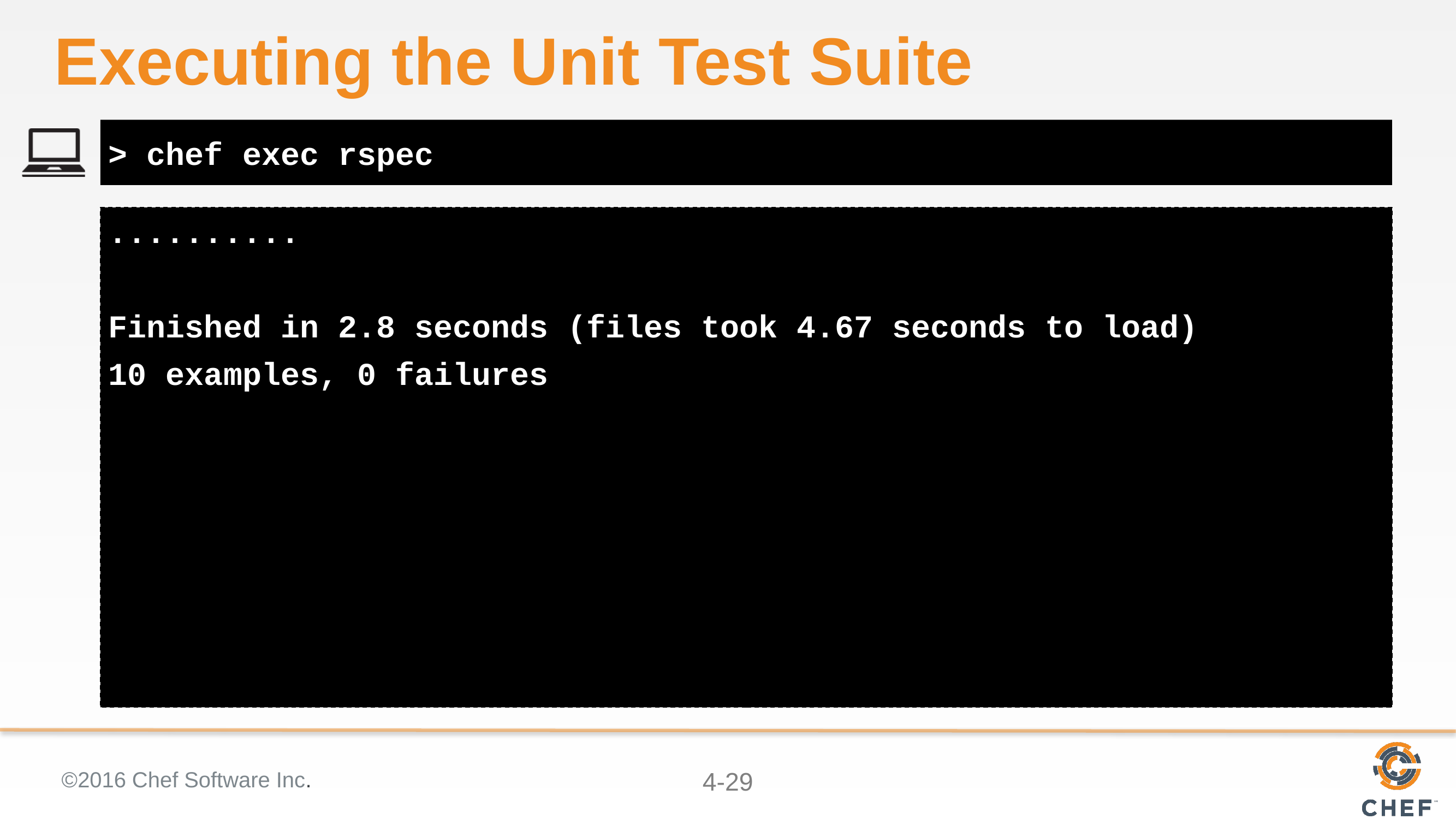

# Executing the Unit Test Suite
> chef exec rspec
..........

Finished in 2.8 seconds (files took 4.67 seconds to load)
10 examples, 0 failures